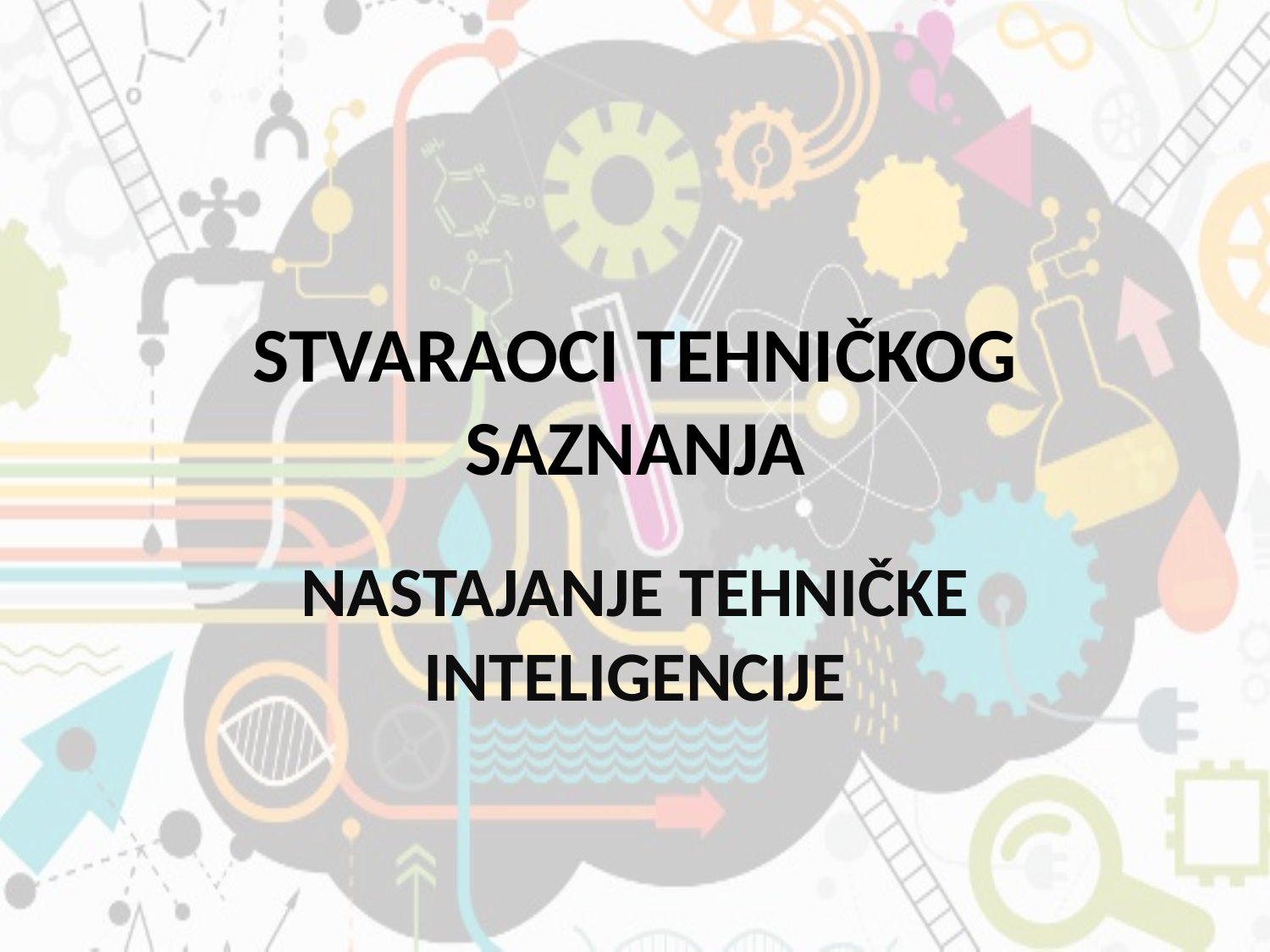

# STVARAOCI TEHNIČKOG SAZNANJA
NASTAJANJE TEHNIČKE INTELIGENCIJE